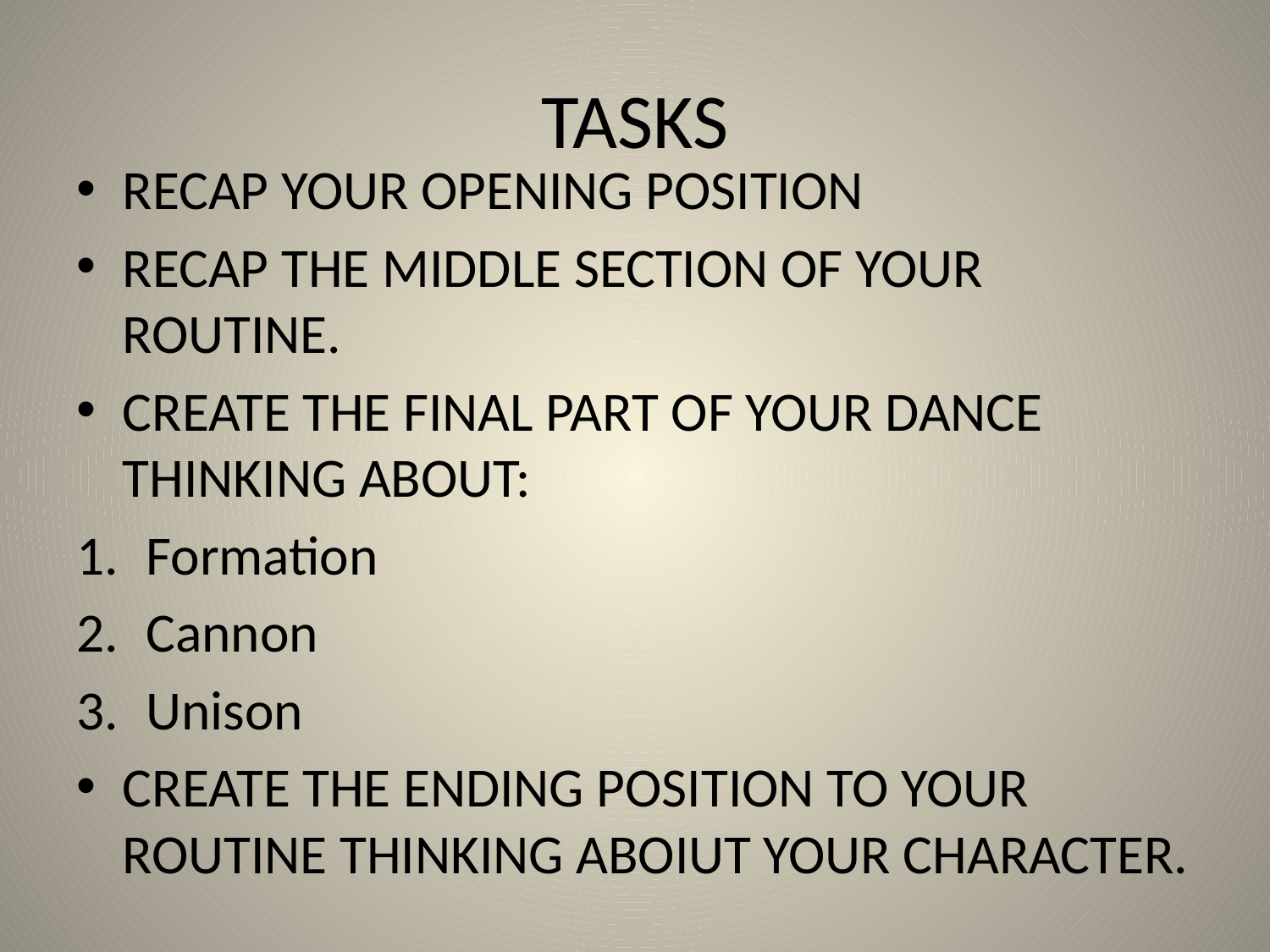

# TASKS
RECAP YOUR OPENING POSITION
RECAP THE MIDDLE SECTION OF YOUR ROUTINE.
CREATE THE FINAL PART OF YOUR DANCE THINKING ABOUT:
Formation
Cannon
Unison
CREATE THE ENDING POSITION TO YOUR ROUTINE THINKING ABOIUT YOUR CHARACTER.